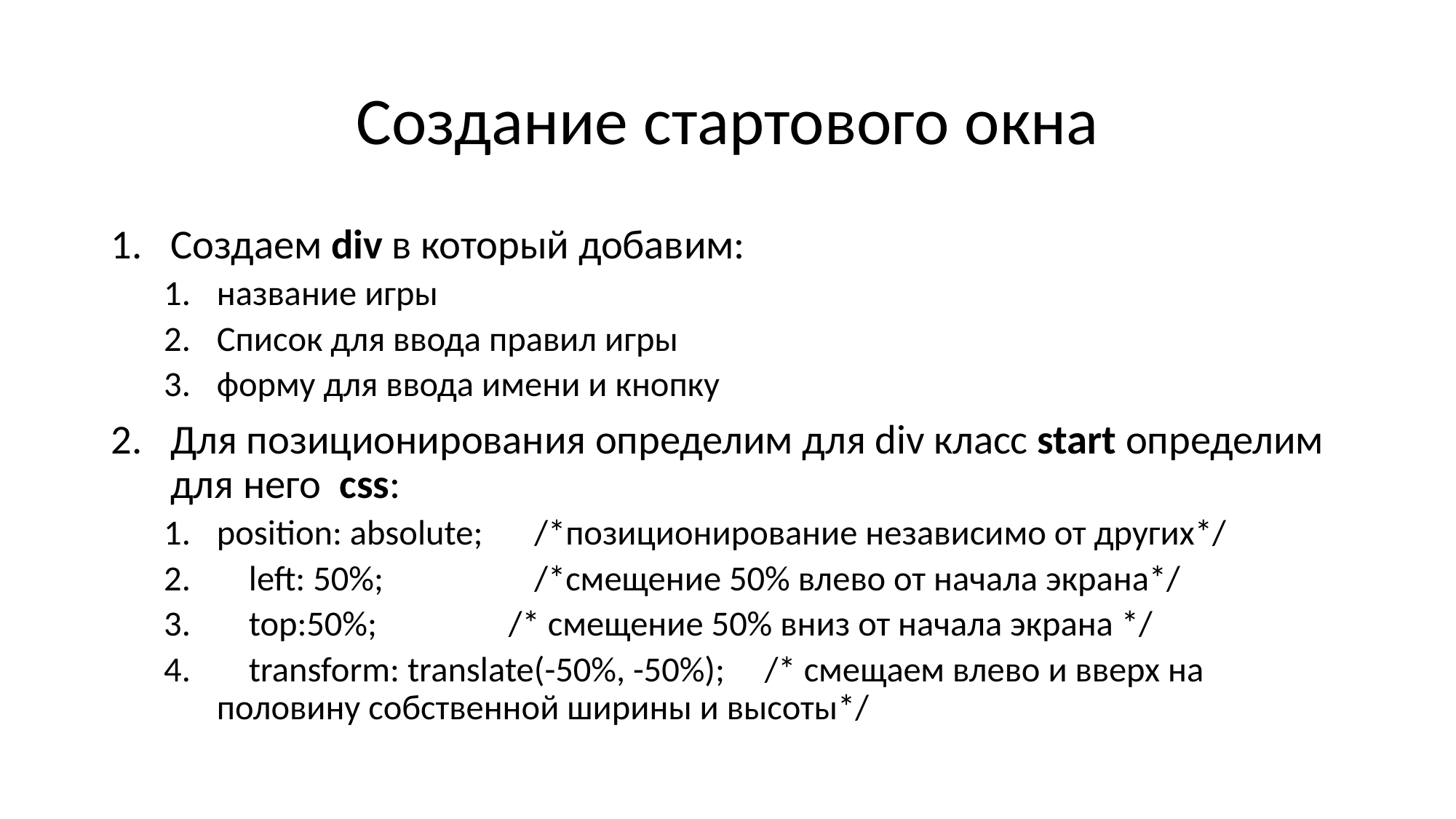

# Создание стартового окна
Создаем div в который добавим:
название игры
Список для ввода правил игры
форму для ввода имени и кнопку
Для позиционирования определим для div класс start определим   для него  css:
position: absolute;	/*позиционирование независимо от других*/
    left: 50%;          	/*смещение 50% влево от начала экрана*/
    top:50%;	          /* смещение 50% вниз от начала экрана */
    transform: translate(-50%, -50%);     /* смещаем влево и вверх на половину собственной ширины и высоты*/